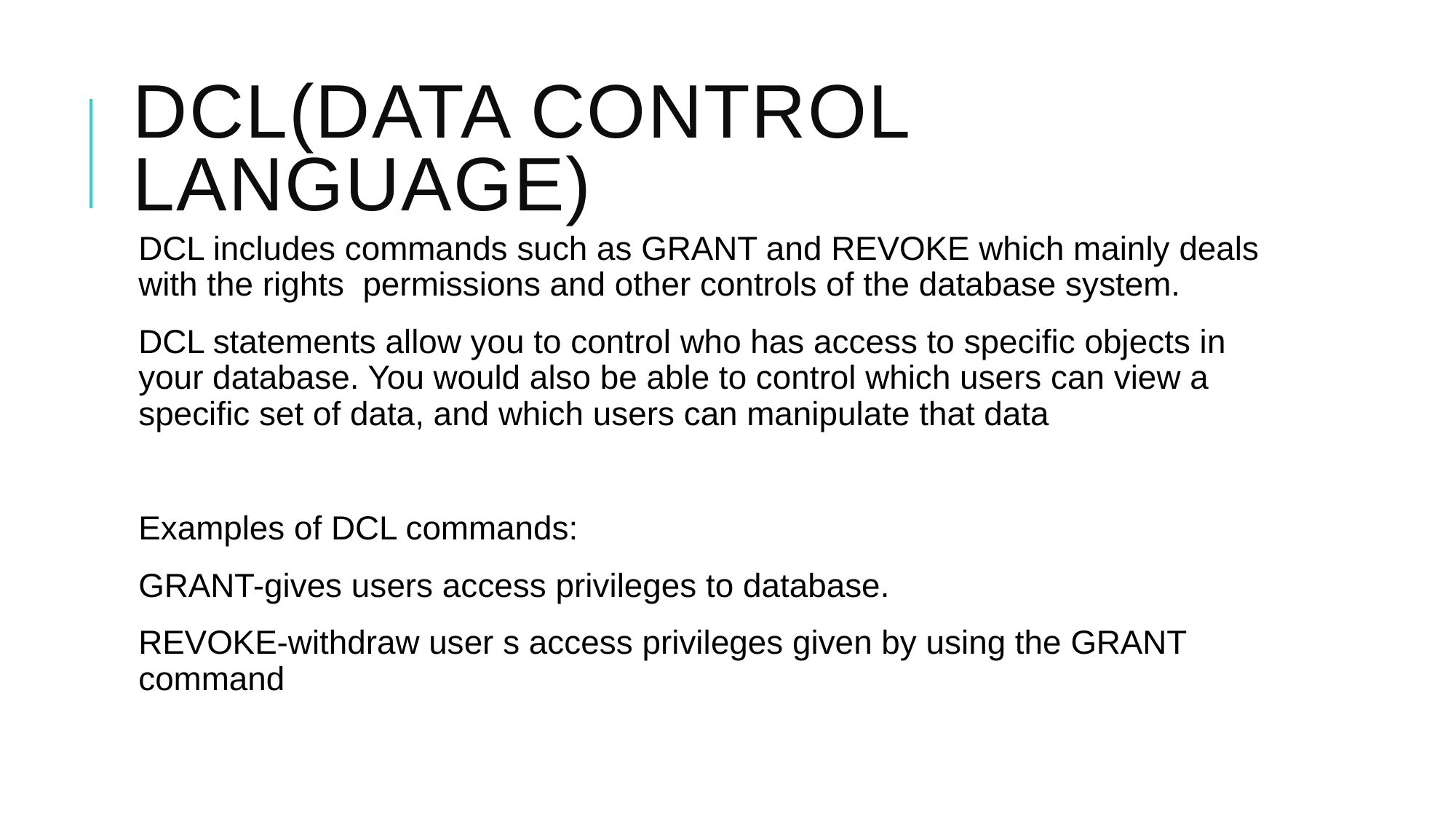

# DCL(Data Control Language)
DCL includes commands such as GRANT and REVOKE which mainly deals with the rights  permissions and other controls of the database system.
DCL statements allow you to control who has access to specific objects in your database. You would also be able to control which users can view a specific set of data, and which users can manipulate that data

Examples of DCL commands:
GRANT-gives users access privileges to database.
REVOKE-withdraw user s access privileges given by using the GRANT command